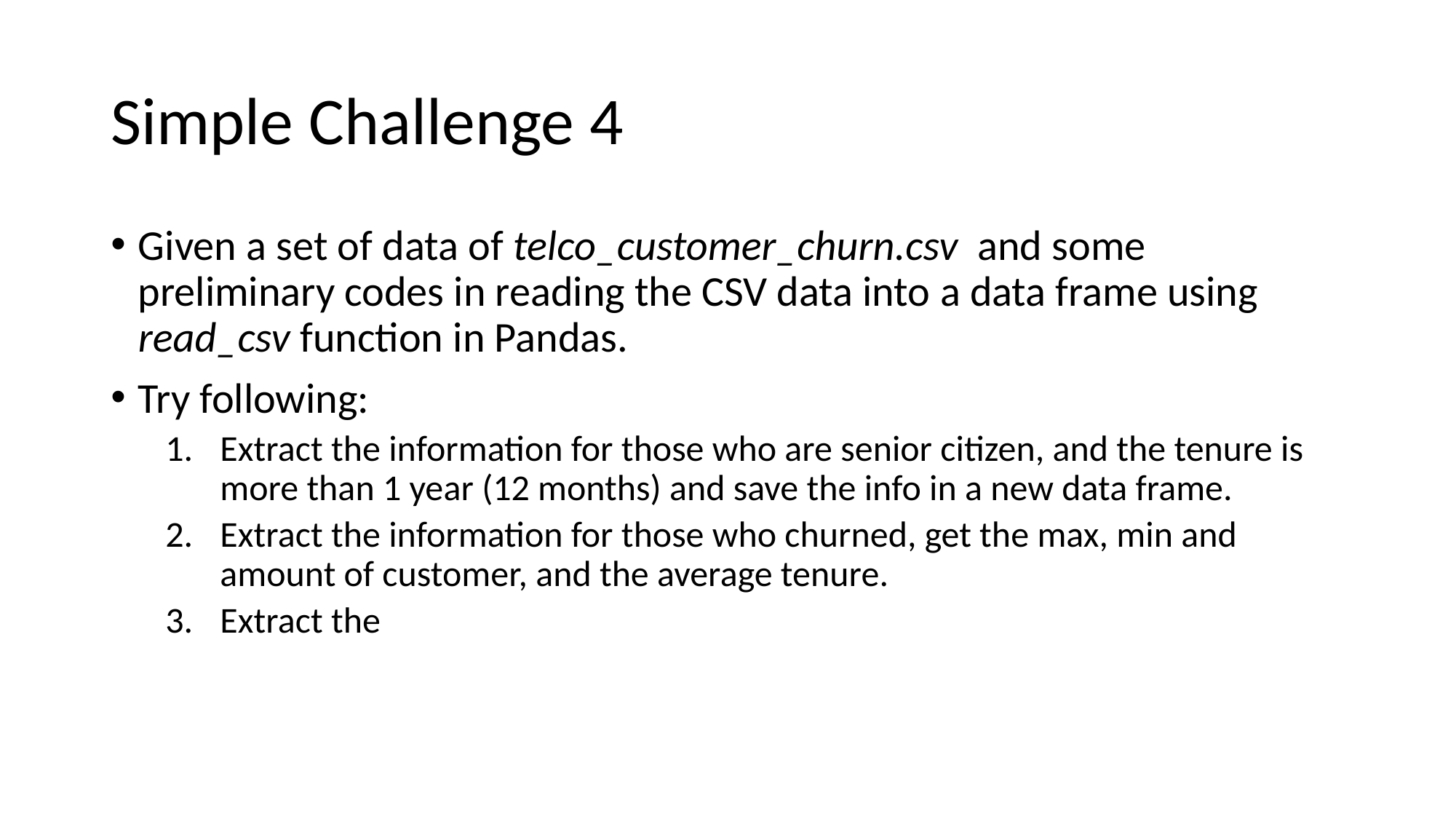

# Simple Challenge 4
Given a set of data of telco_customer_churn.csv  and some preliminary codes in reading the CSV data into a data frame using read_csv function in Pandas.
Try following:
Extract the information for those who are senior citizen, and the tenure is more than 1 year (12 months) and save the info in a new data frame.
Extract the information for those who churned, get the max, min and amount of customer, and the average tenure.
Extract the